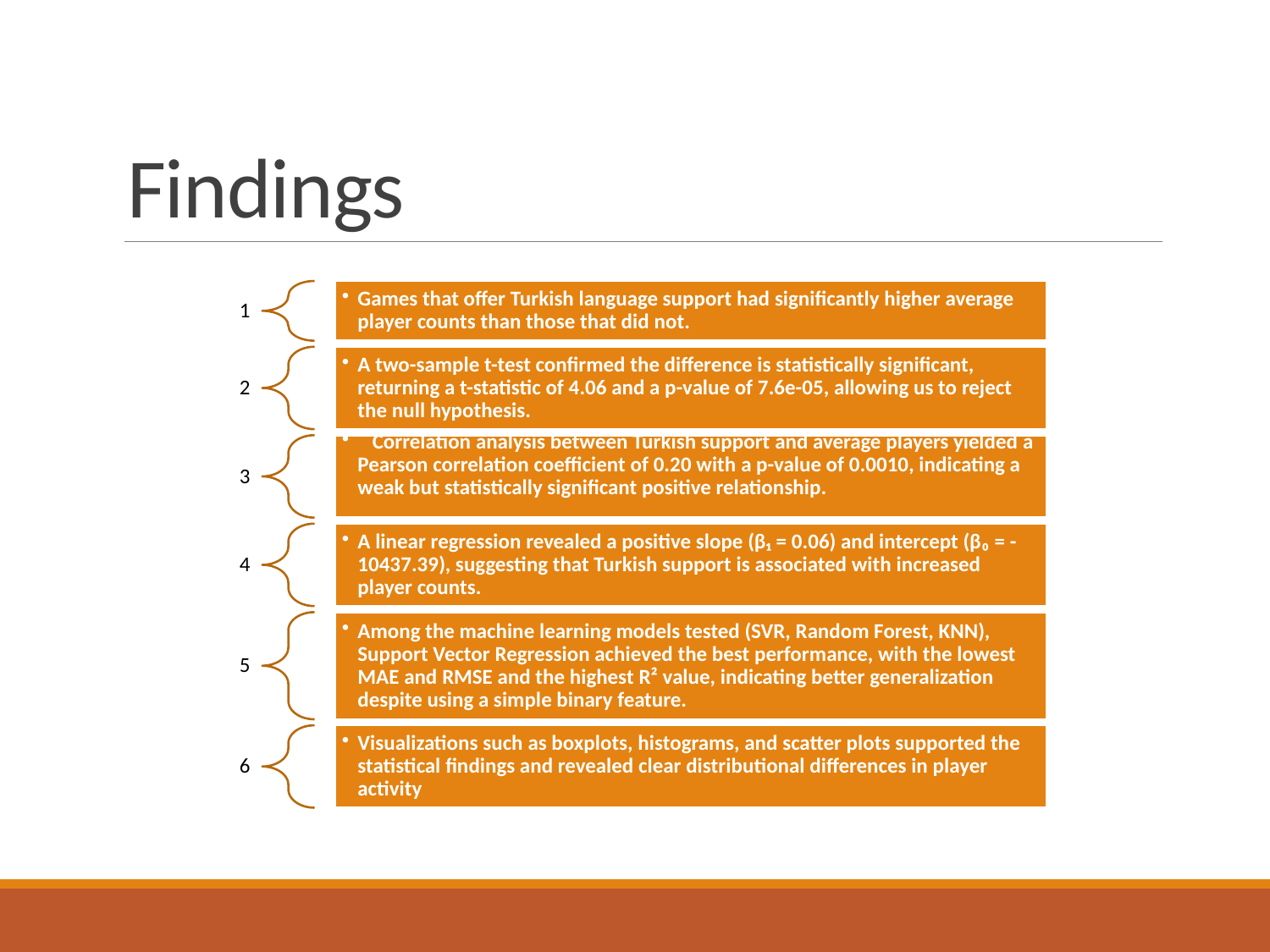

# Findings
1
Games that offer Turkish language support had significantly higher average player counts than those that did not.
2
A two-sample t-test confirmed the difference is statistically significant, returning a t-statistic of 4.06 and a p-value of 7.6e-05, allowing us to reject the null hypothesis.
3
   Correlation analysis between Turkish support and average players yielded a Pearson correlation coefficient of 0.20 with a p-value of 0.0010, indicating a weak but statistically significant positive relationship.
4
A linear regression revealed a positive slope (β₁ = 0.06) and intercept (β₀ = -10437.39), suggesting that Turkish support is associated with increased player counts.
5
Among the machine learning models tested (SVR, Random Forest, KNN), Support Vector Regression achieved the best performance, with the lowest MAE and RMSE and the highest R² value, indicating better generalization despite using a simple binary feature.
6
Visualizations such as boxplots, histograms, and scatter plots supported the statistical findings and revealed clear distributional differences in player activity